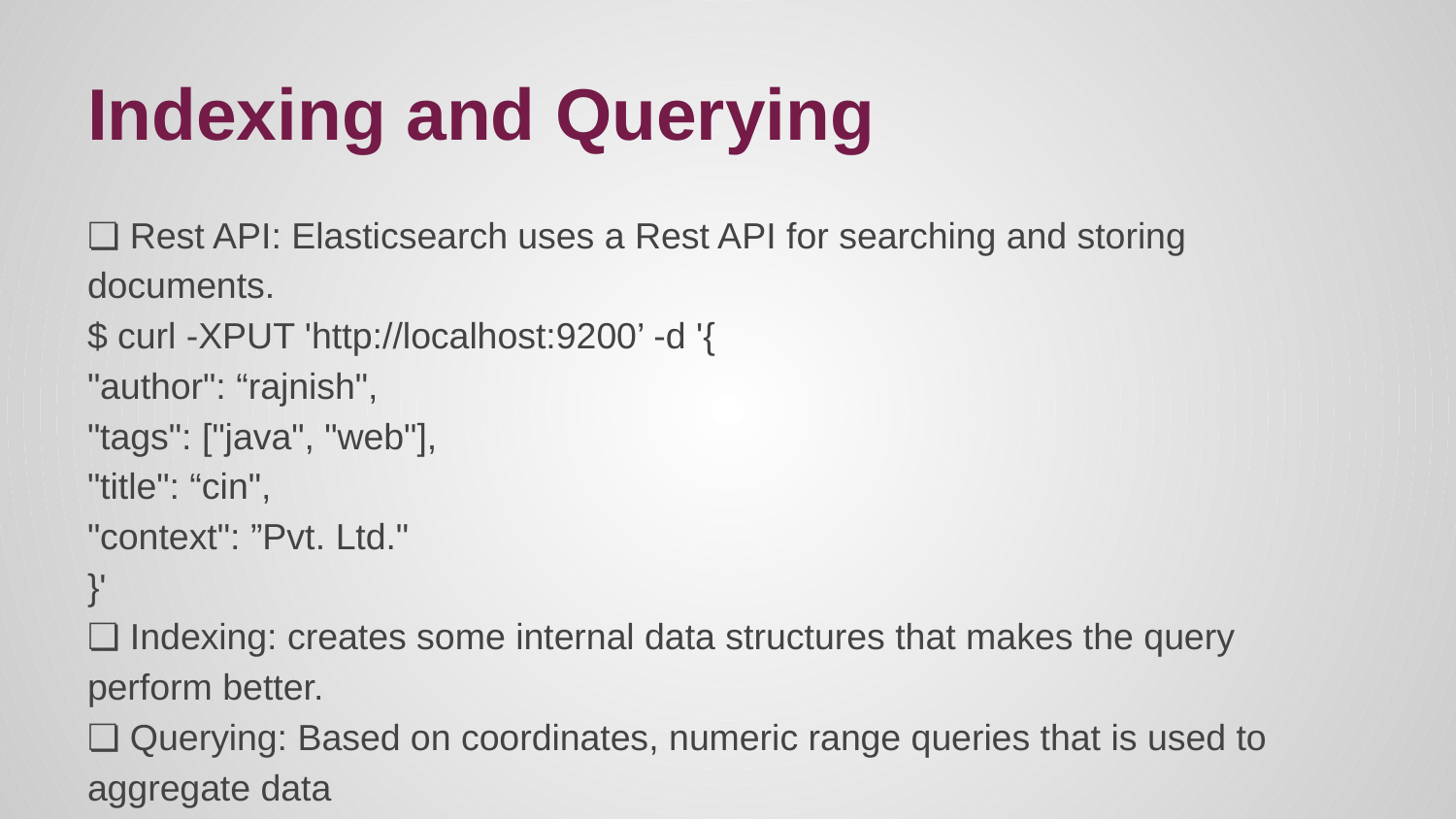

# Indexing and Querying
❏ Rest API: Elasticsearch uses a Rest API for searching and storing documents.
$ curl -XPUT 'http://localhost:9200’ -d '{
"author": “rajnish",
"tags": ["java", "web"],
"title": “cin",
"context": ”Pvt. Ltd."
}'
❏ Indexing: creates some internal data structures that makes the query perform better.
❏ Querying: Based on coordinates, numeric range queries that is used to aggregate data